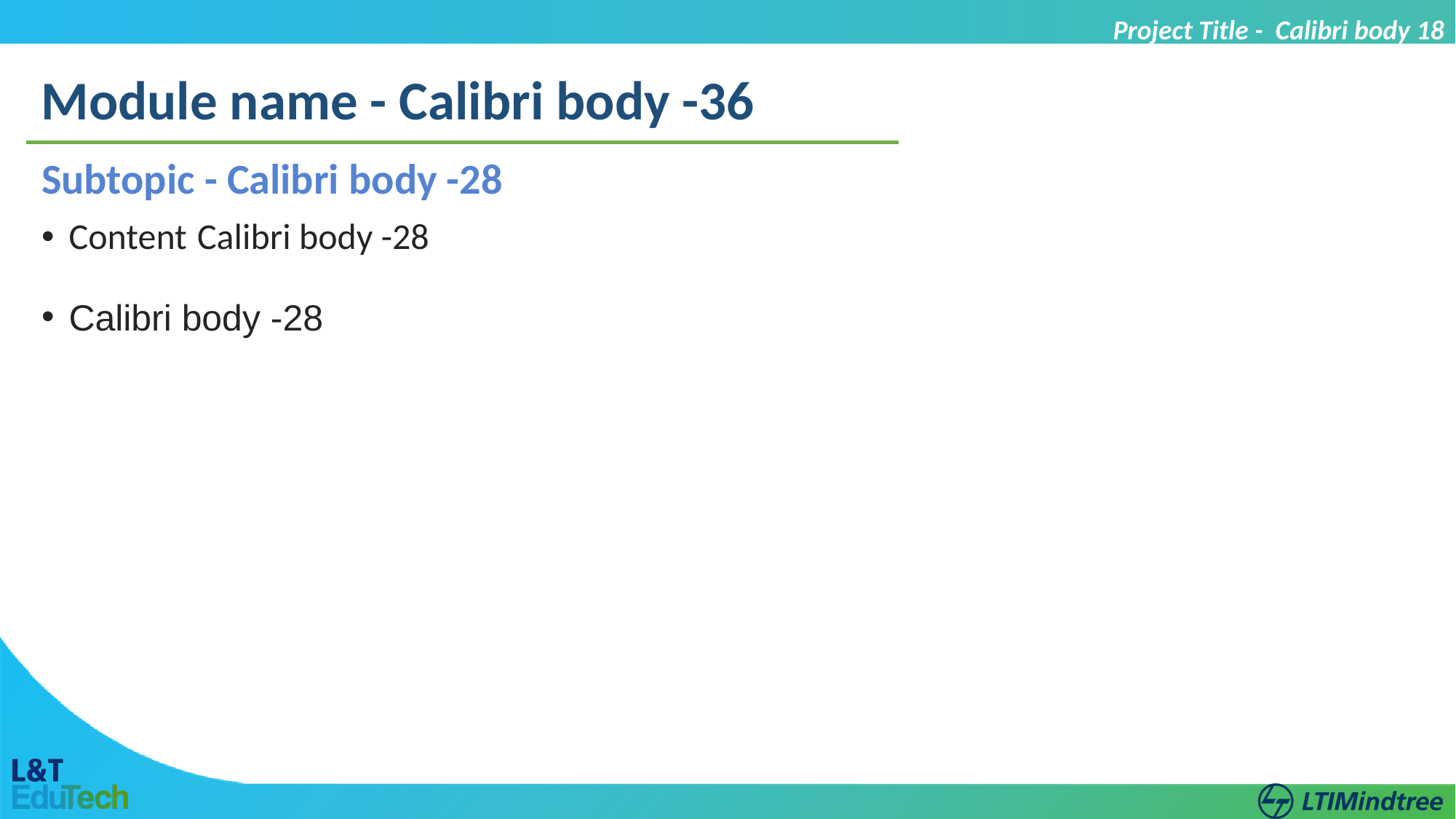

Project Title -  Calibri body 18

Module name - Calibri body -36
Subtopic - Calibri body -28
Content Calibri body -28
Calibri body -28